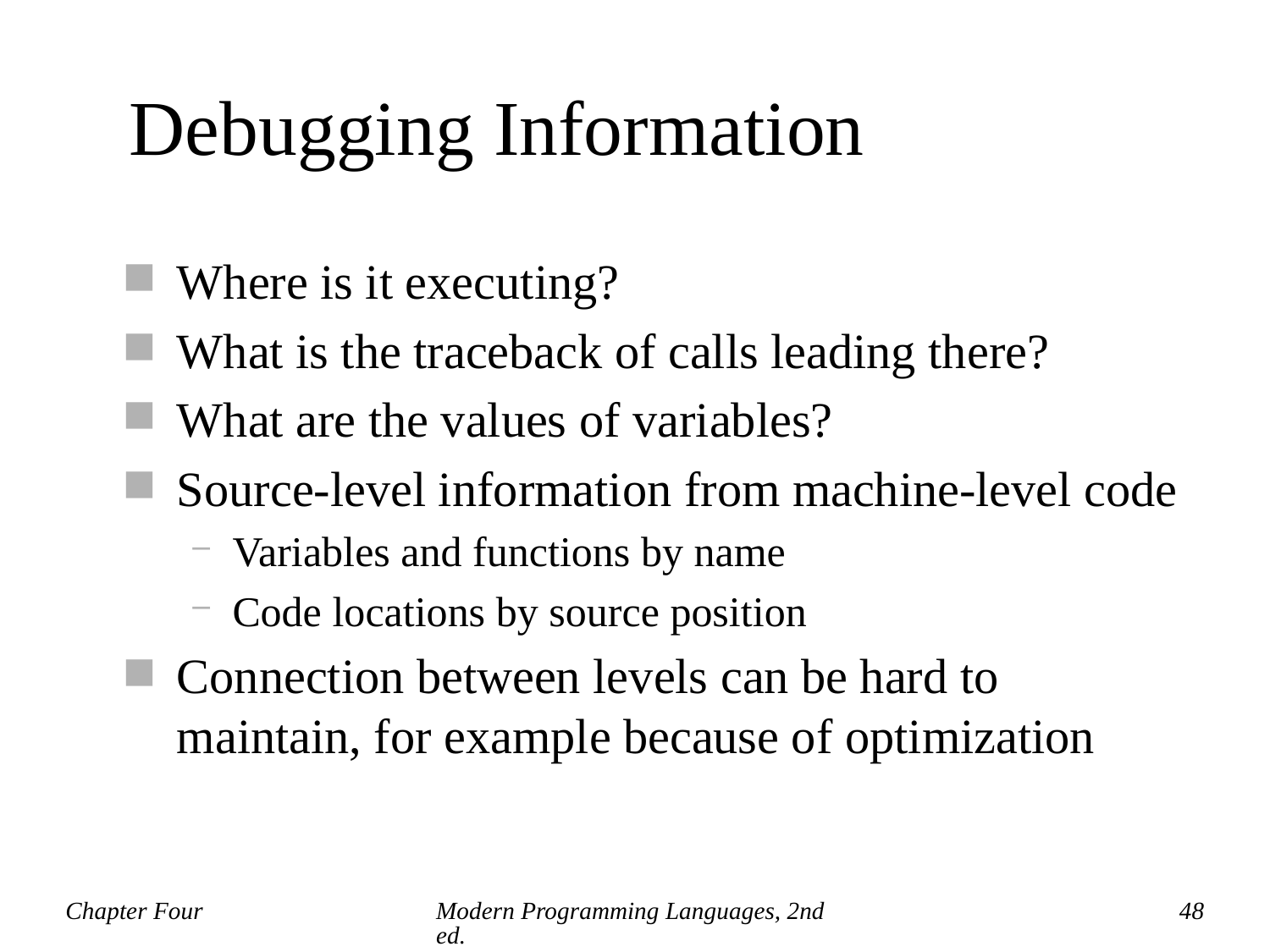

# Debugging Information
Where is it executing?
What is the traceback of calls leading there?
What are the values of variables?
Source-level information from machine-level code
Variables and functions by name
Code locations by source position
Connection between levels can be hard to maintain, for example because of optimization
Chapter Four
Modern Programming Languages, 2nd ed.
48